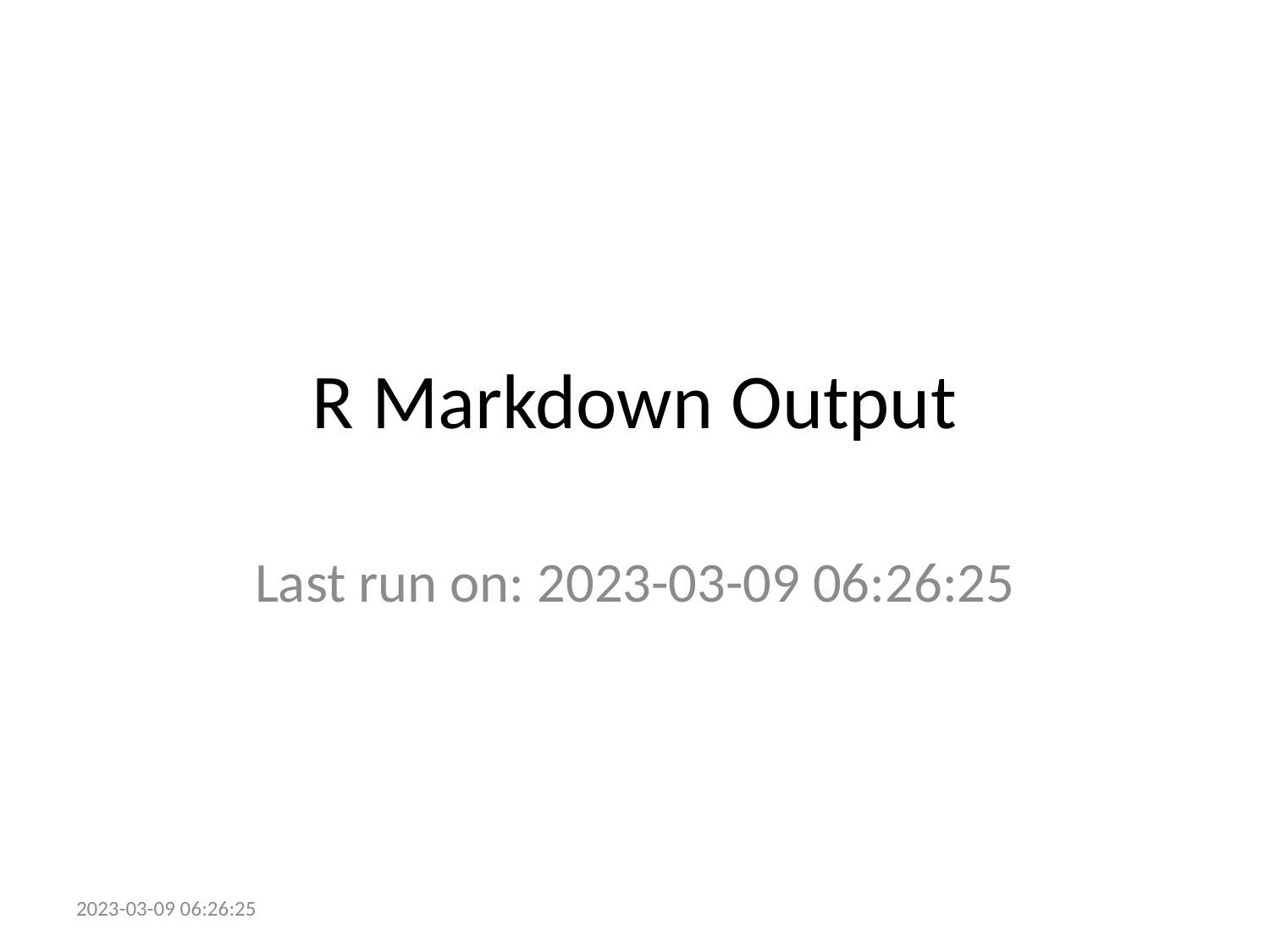

# R Markdown Output
Last run on: 2023-03-09 06:26:25
2023-03-09 06:26:25